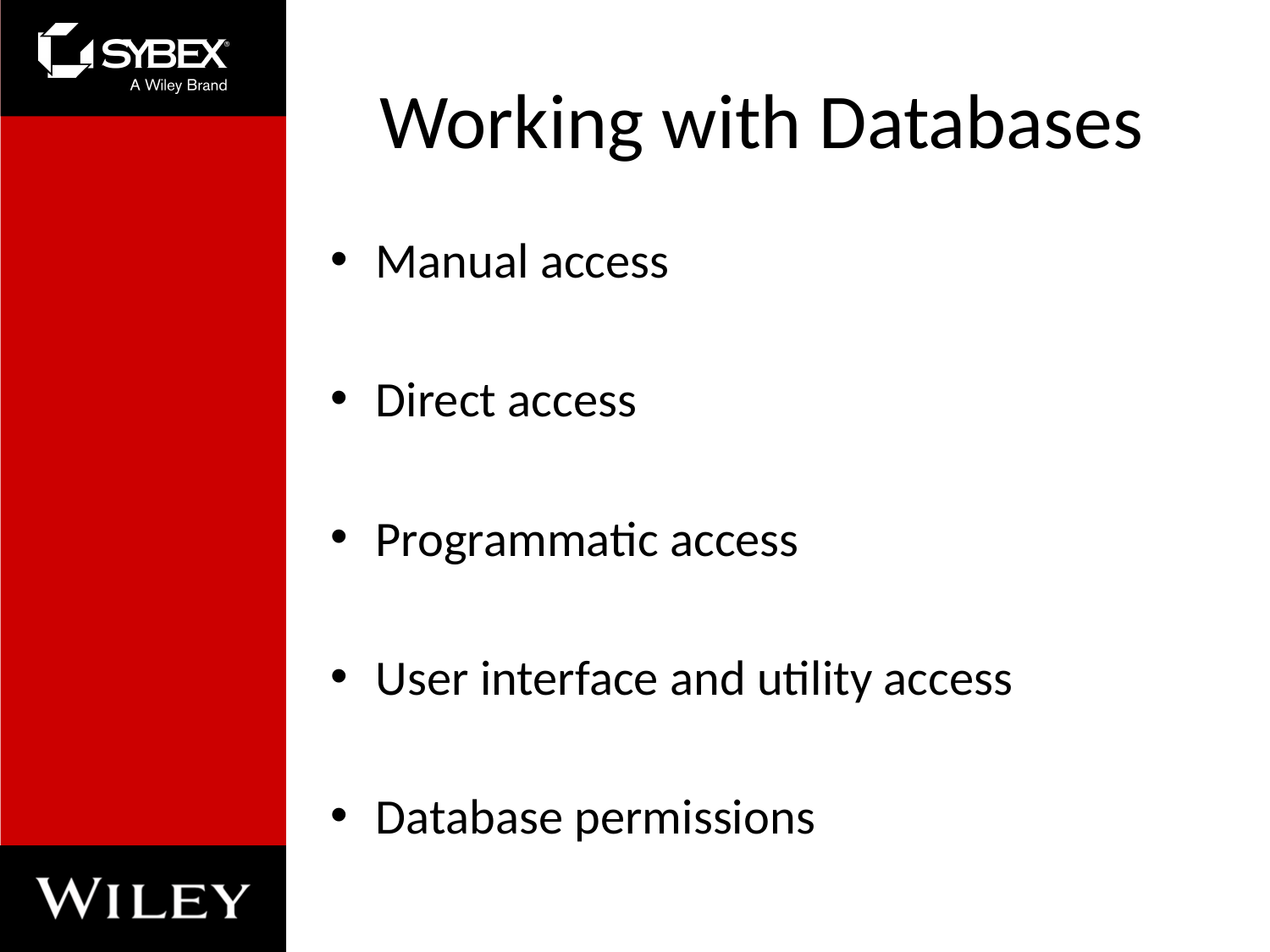

# Working with Databases
Manual access

Direct access

Programmatic access

User interface and utility access

Database permissions